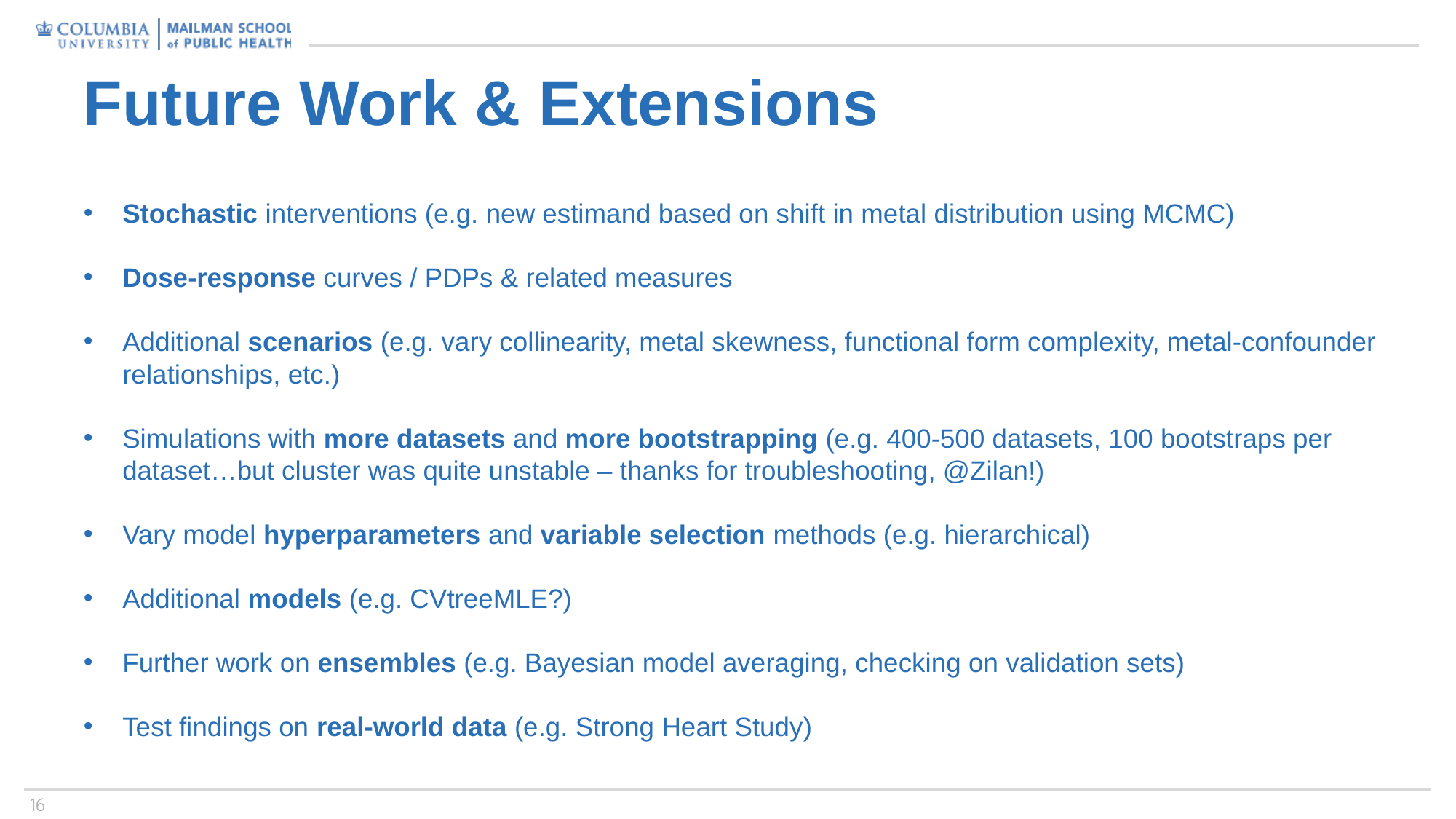

# Future Work & Extensions
Stochastic interventions (e.g. new estimand based on shift in metal distribution using MCMC)
Dose-response curves / PDPs & related measures
Additional scenarios (e.g. vary collinearity, metal skewness, functional form complexity, metal-confounder relationships, etc.)
Simulations with more datasets and more bootstrapping (e.g. 400-500 datasets, 100 bootstraps per dataset…but cluster was quite unstable – thanks for troubleshooting, @Zilan!)
Vary model hyperparameters and variable selection methods (e.g. hierarchical)

Additional models (e.g. CVtreeMLE?)
Further work on ensembles (e.g. Bayesian model averaging, checking on validation sets)

Test findings on real-world data (e.g. Strong Heart Study)